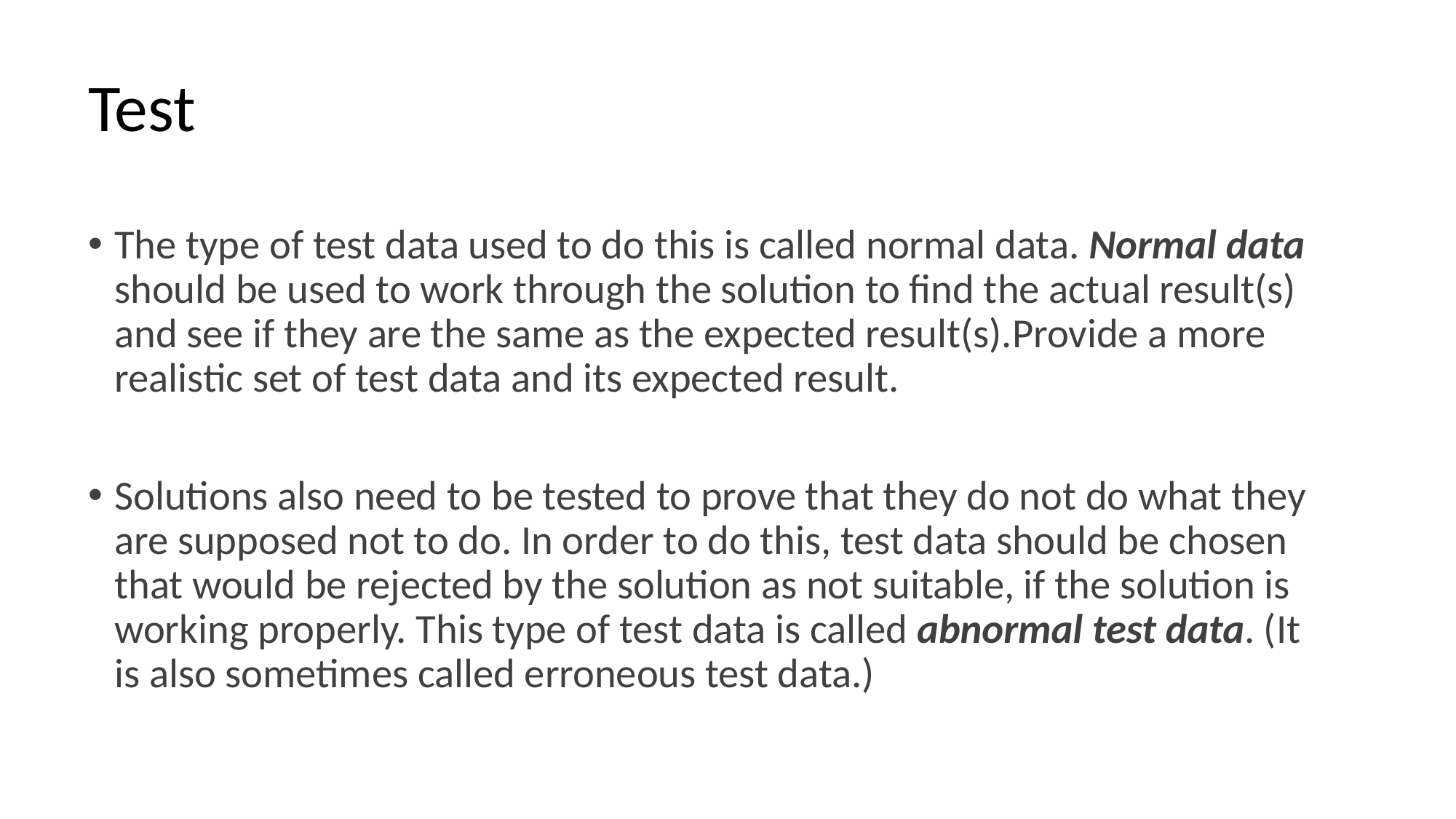

# Test
The type of test data used to do this is called normal data. Normal data should be used to work through the solution to find the actual result(s) and see if they are the same as the expected result(s).Provide a more realistic set of test data and its expected result.

Solutions also need to be tested to prove that they do not do what they are supposed not to do. In order to do this, test data should be chosen that would be rejected by the solution as not suitable, if the solution is working properly. This type of test data is called abnormal test data. (It is also sometimes called erroneous test data.)